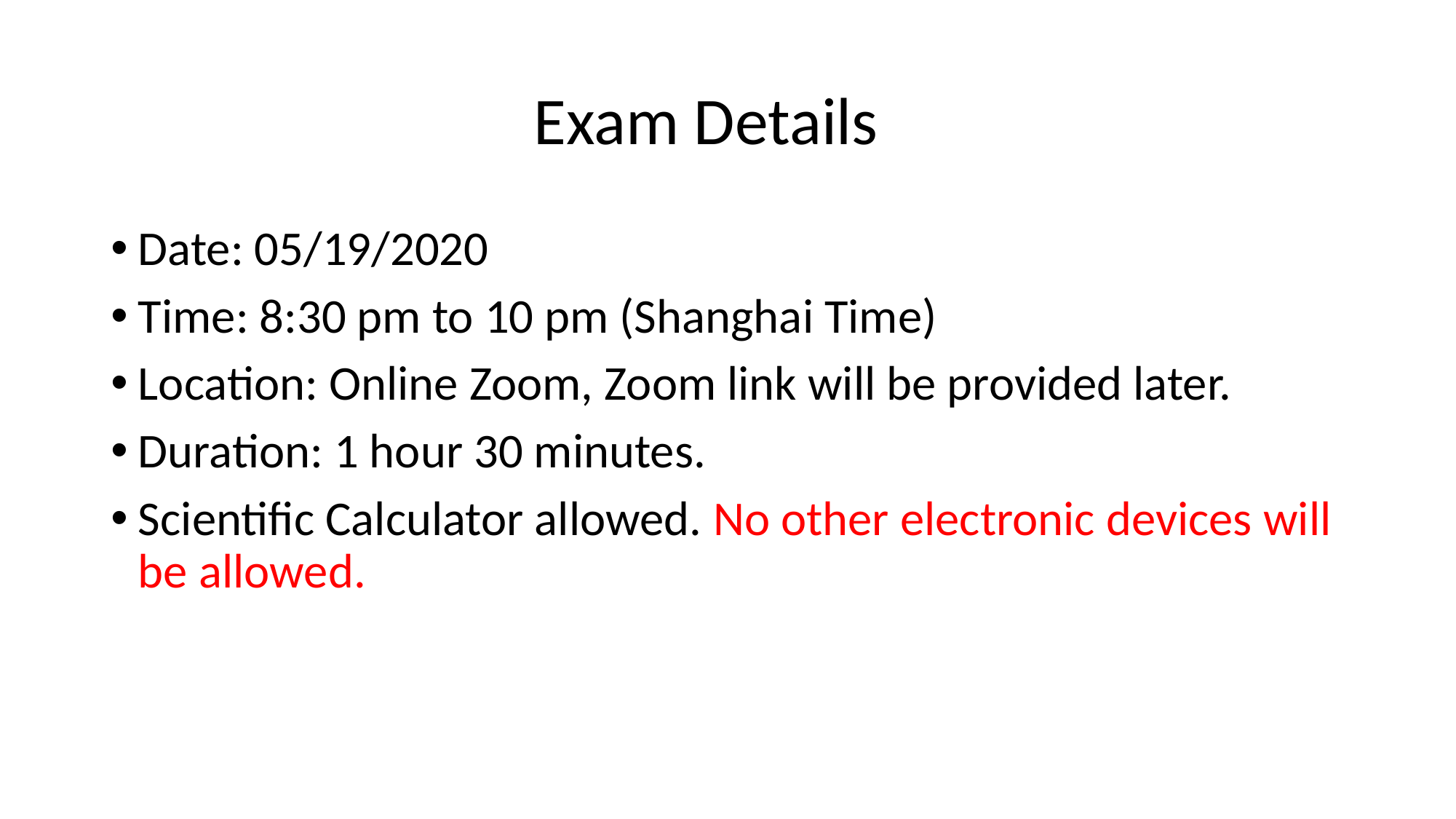

# Exam Details
Date: 05/19/2020
Time: 8:30 pm to 10 pm (Shanghai Time)
Location: Online Zoom, Zoom link will be provided later.
Duration: 1 hour 30 minutes.
Scientific Calculator allowed. No other electronic devices will be allowed.